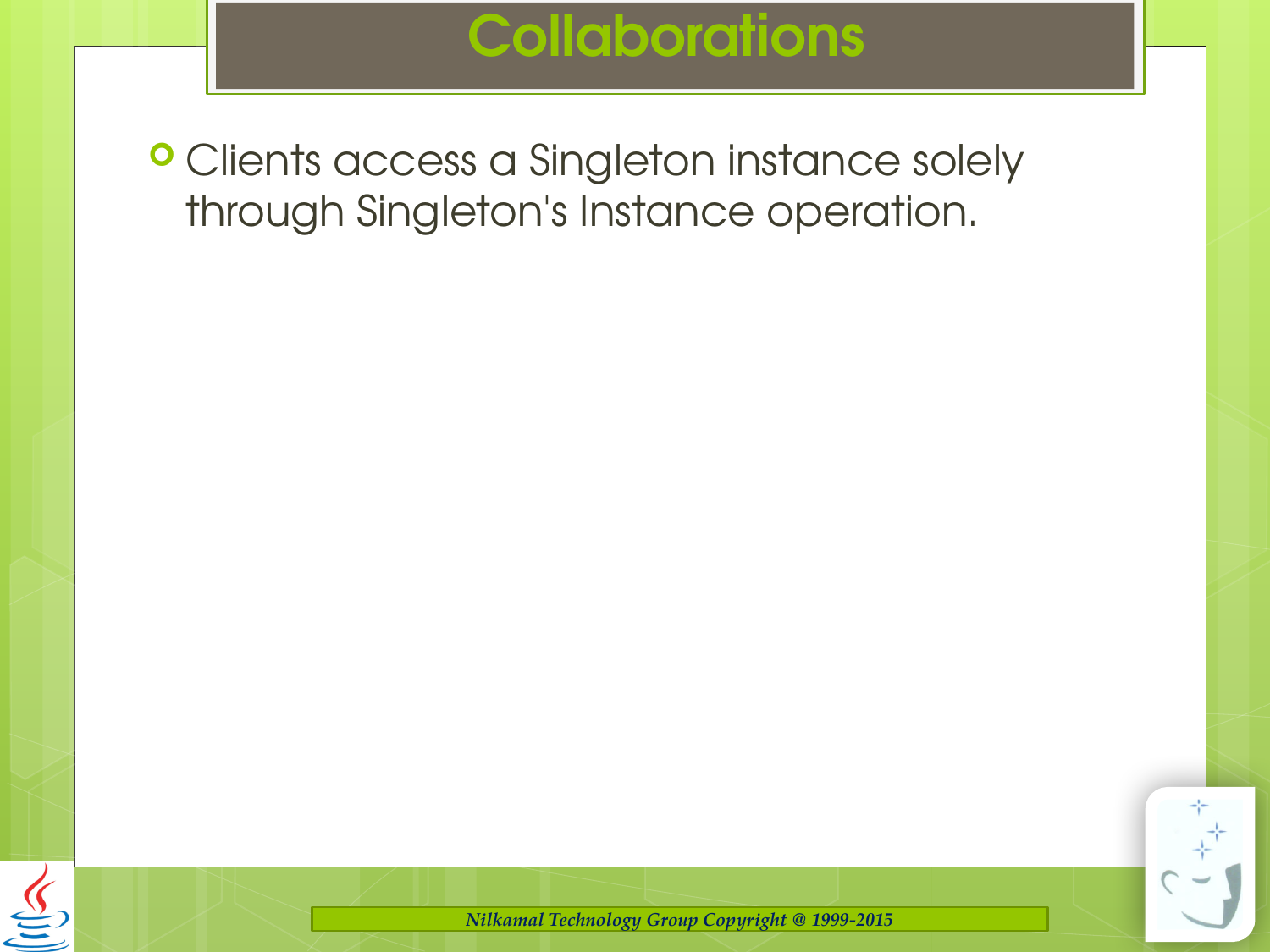

# Collaborations
Clients access a Singleton instance solely through Singleton's Instance operation.